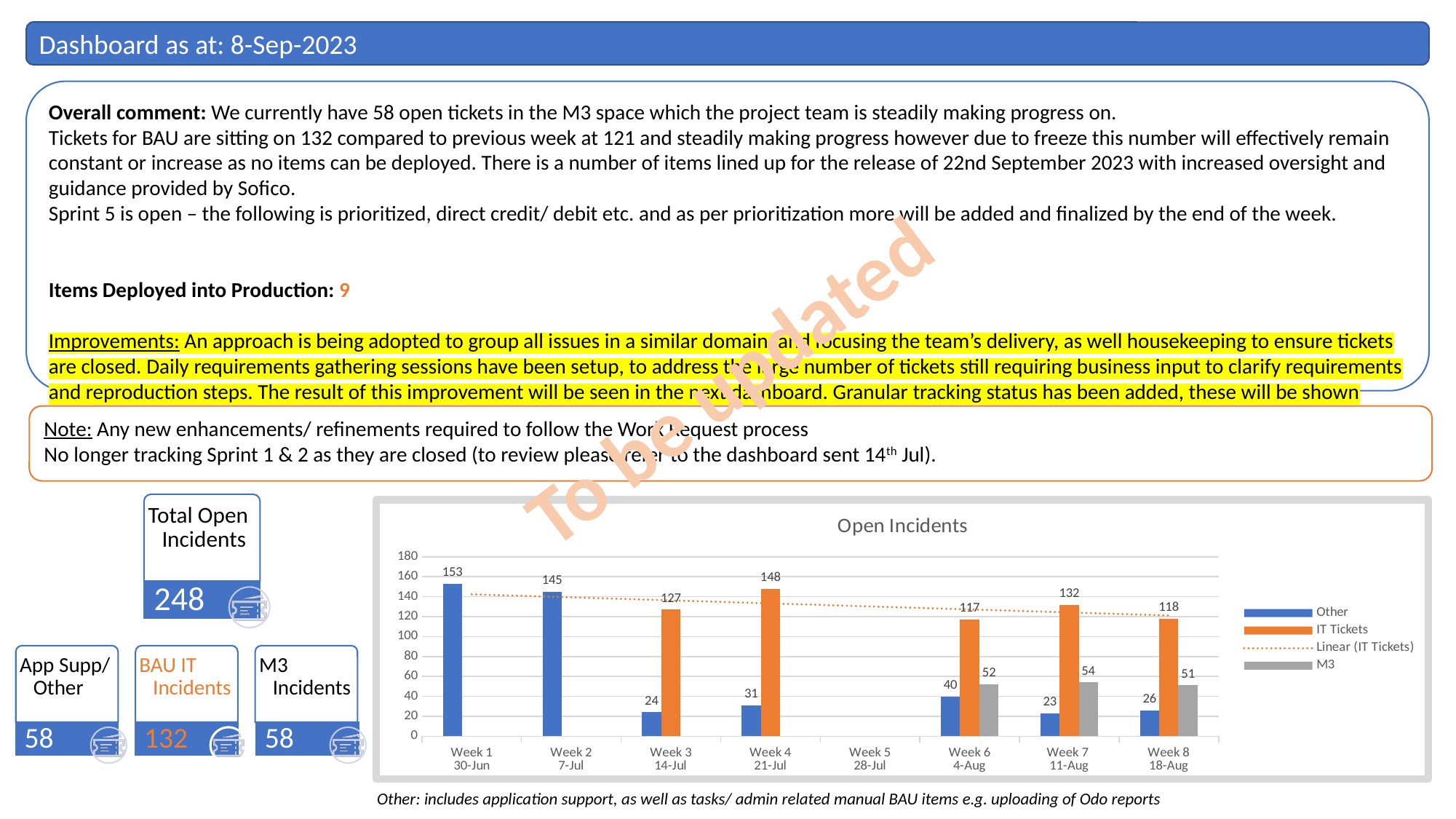

Dashboard as at: 8-Sep-2023
Overall comment: We currently have 58 open tickets in the M3 space which the project team is steadily making progress on.
Tickets for BAU are sitting on 132 compared to previous week at 121 and steadily making progress however due to freeze this number will effectively remain constant or increase as no items can be deployed. There is a number of items lined up for the release of 22nd September 2023 with increased oversight and guidance provided by Sofico.
Sprint 5 is open – the following is prioritized, direct credit/ debit etc. and as per prioritization more will be added and finalized by the end of the week.

Items Deployed into Production: 9

Improvements: An approach is being adopted to group all issues in a similar domain, and focusing the team’s delivery, as well housekeeping to ensure tickets are closed. Daily requirements gathering sessions have been setup, to address the large number of tickets still requiring business input to clarify requirements and reproduction steps. The result of this improvement will be seen in the next dashboard. Granular tracking status has been added, these will be shown graphically at the next dashboard update.

To be updated
Note: Any new enhancements/ refinements required to follow the Work Request process
No longer tracking Sprint 1 & 2 as they are closed (to review please refer to the dashboard sent 14th Jul).
Total Open Incidents
248

### Chart: Open Incidents

| Category | Other | IT Tickets | M3 |
|---|---|---|---|
| Week 1
30-Jun | 153.0 | None | None |
| Week 2
7-Jul | 145.0 | None | None |
| Week 3
14-Jul | 24.0 | 127.0 | None |
| Week 4
21-Jul | 31.0 | 148.0 | None |
| Week 5
28-Jul | None | None | None |
| Week 6
4-Aug | 40.0 | 117.0 | 52.0 |
| Week 7
11-Aug | 23.0 | 132.0 | 54.0 |
| Week 8
18-Aug | 26.0 | 118.0 | 51.0 |
App Supp/ Other
58
BAU IT Incidents
132
M3 Incidents
58
Other: includes application support, as well as tasks/ admin related manual BAU items e.g. uploading of Odo reports